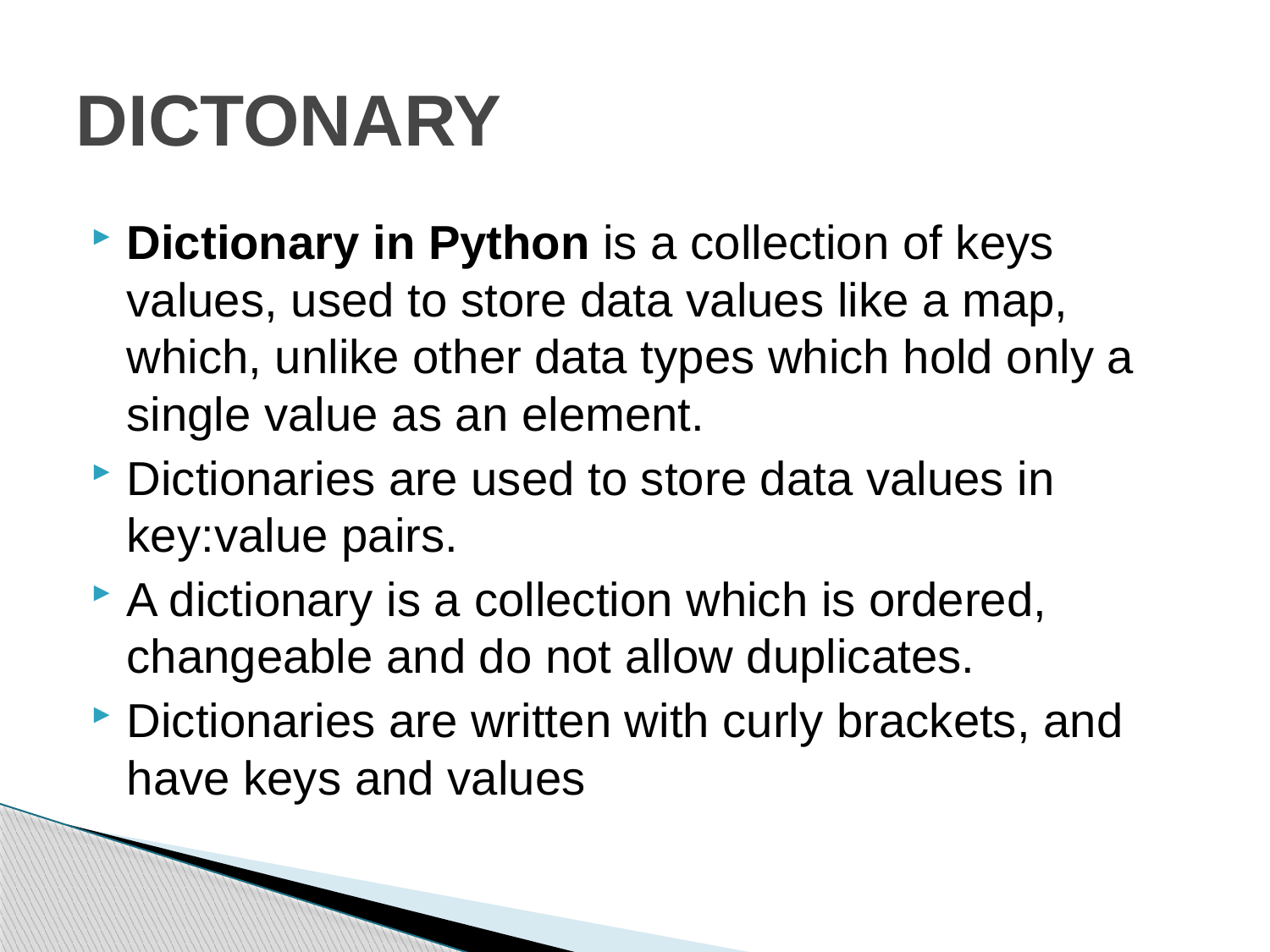

# DICTONARY
Dictionary in Python is a collection of keys values, used to store data values like a map, which, unlike other data types which hold only a single value as an element.
Dictionaries are used to store data values in key:value pairs.
A dictionary is a collection which is ordered, changeable and do not allow duplicates.
Dictionaries are written with curly brackets, and have keys and values